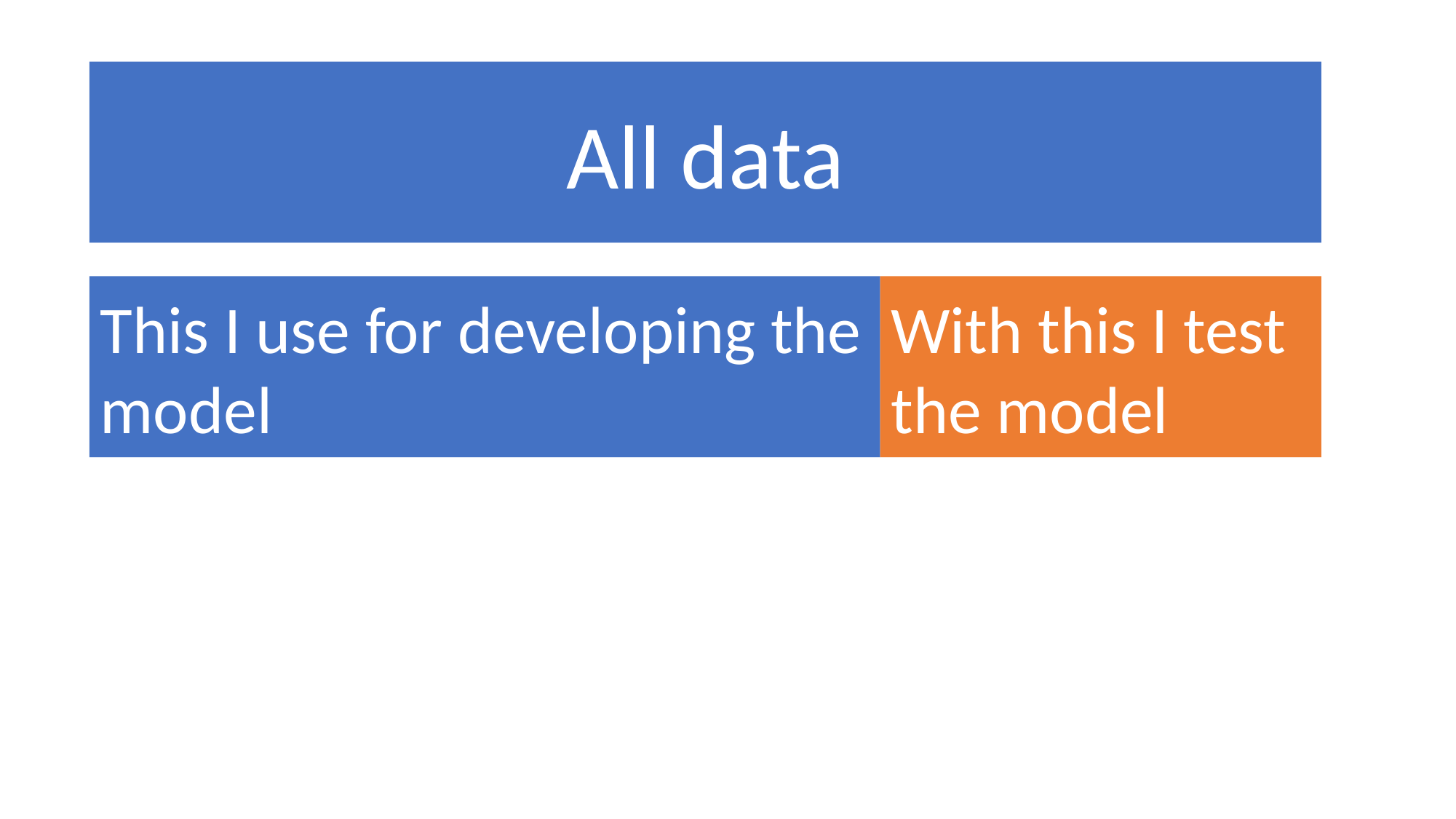

All data
With this I test the model
This I use for developing the model